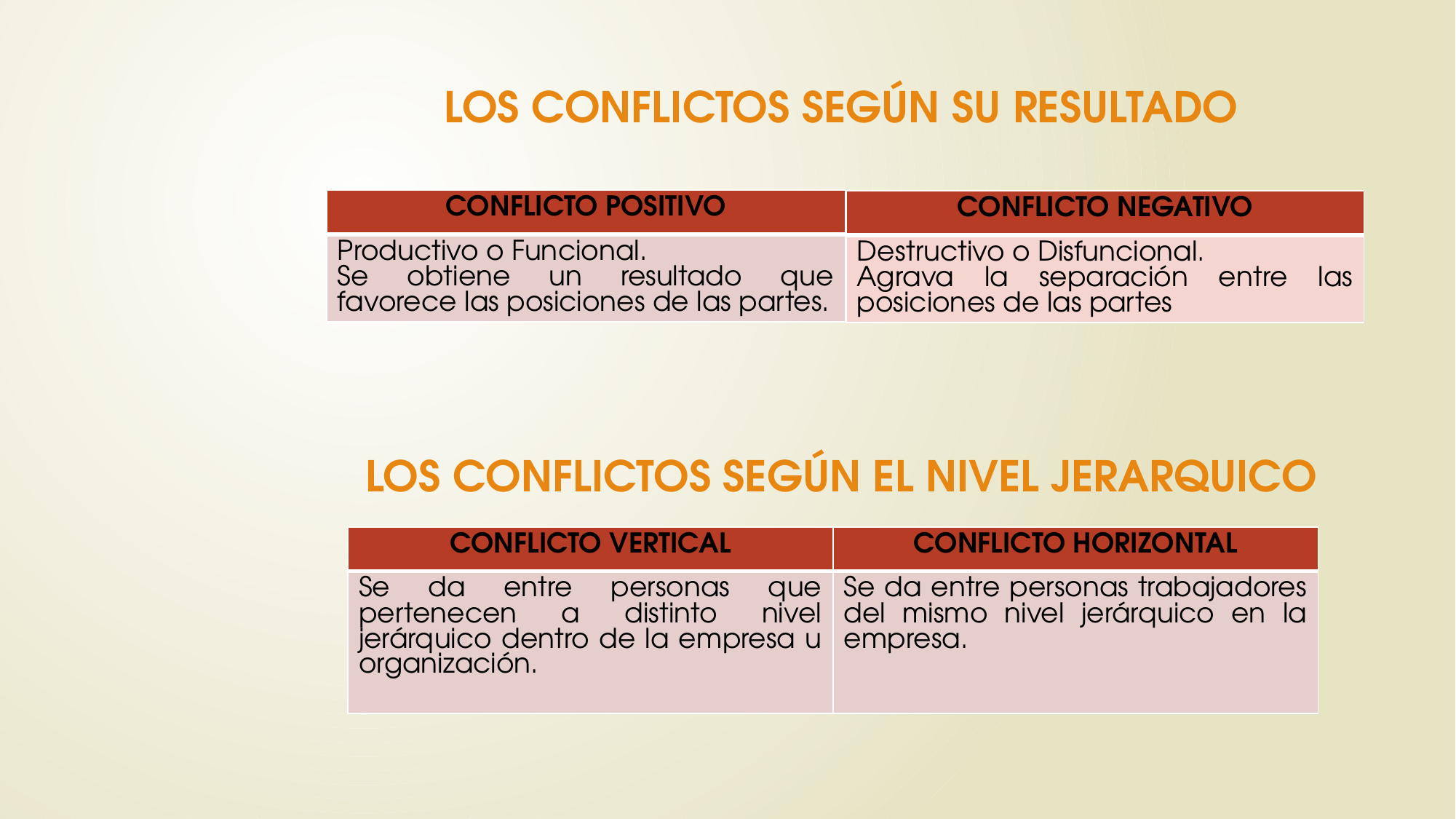

# LOS CONFLICTOS SEGÚN SU RESULTADO
| CONFLICTO POSITIVO |
| --- |
| Productivo o Funcional. Se obtiene un resultado que favorece las posiciones de las partes. |
| CONFLICTO NEGATIVO |
| --- |
| Destructivo o Disfuncional. Agrava la separación entre las posiciones de las partes |
LOS CONFLICTOS SEGÚN EL NIVEL JERARQUICO
| CONFLICTO VERTICAL | CONFLICTO HORIZONTAL |
| --- | --- |
| Se da entre personas que pertenecen a distinto nivel jerárquico dentro de la empresa u organización. | Se da entre personas trabajadores del mismo nivel jerárquico en la empresa. |